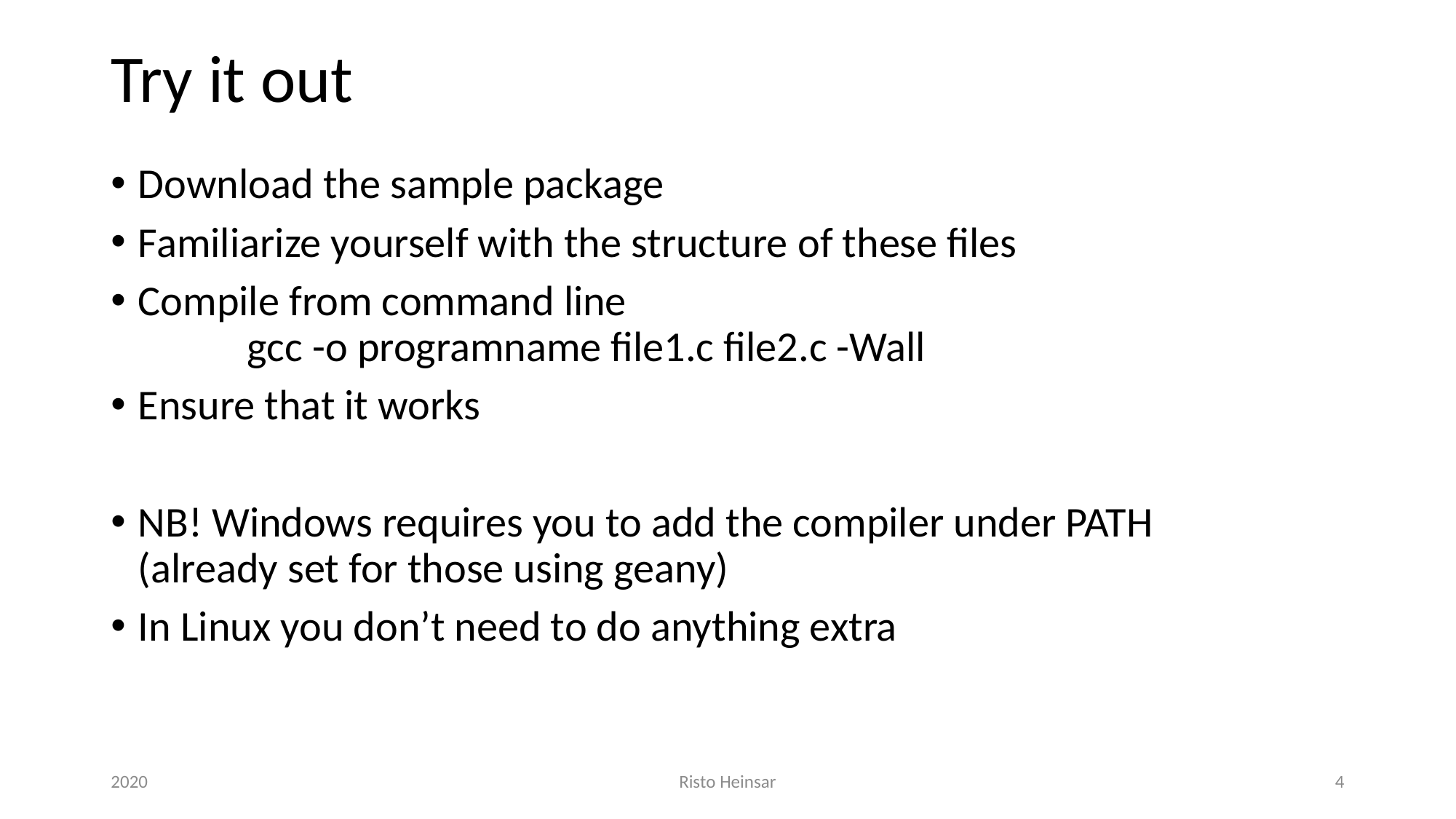

# Try it out
Download the sample package
Familiarize yourself with the structure of these files
Compile from command line
	gcc -o programname file1.c file2.c -Wall
Ensure that it works

NB! Windows requires you to add the compiler under PATH
(already set for those using geany)
In Linux you don’t need to do anything extra
2020
Risto Heinsar
4